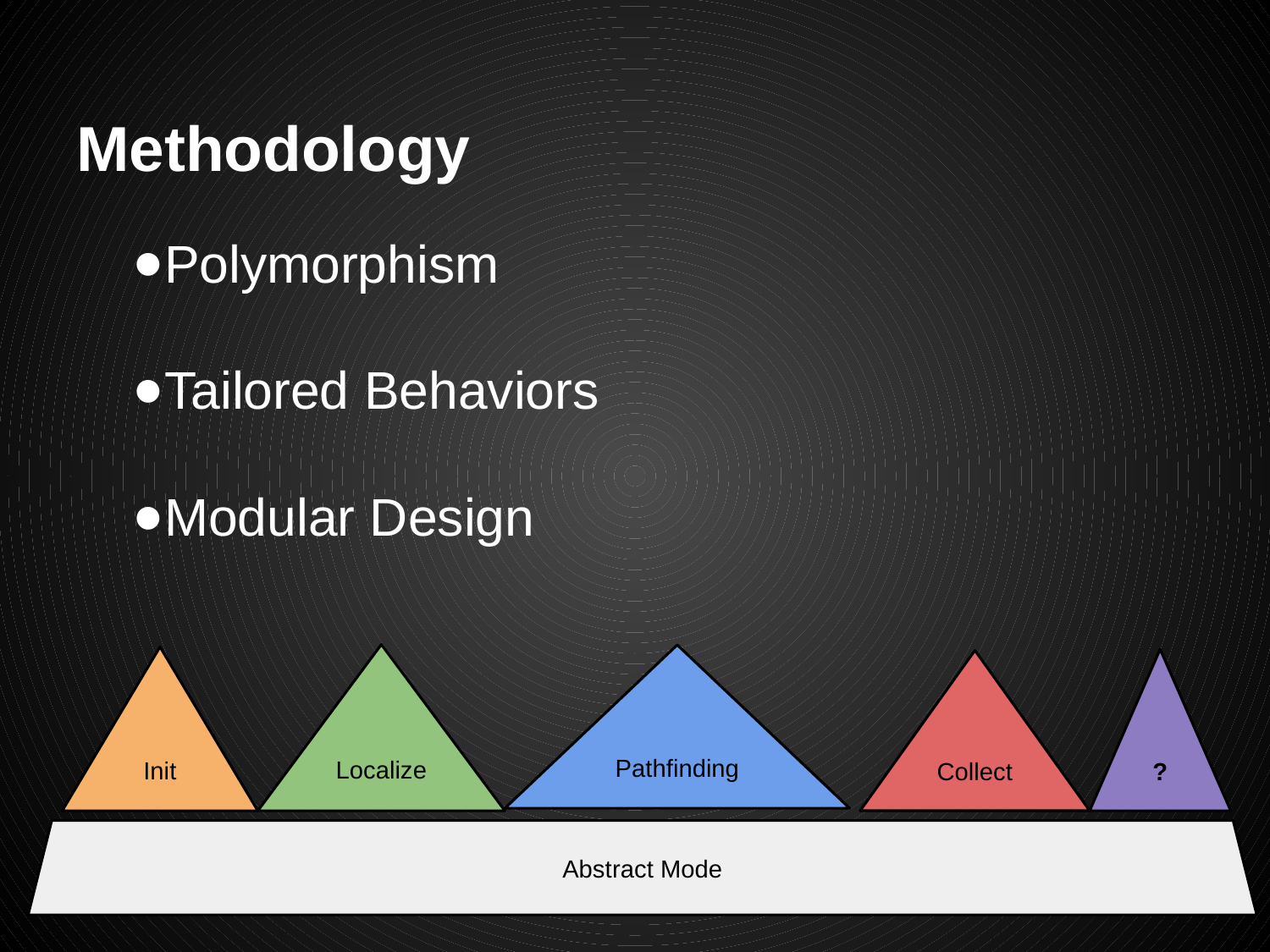

# Methodology
Polymorphism

Tailored Behaviors

Modular Design
Localize
Pathfinding
Init
?
Collect
Abstract Mode